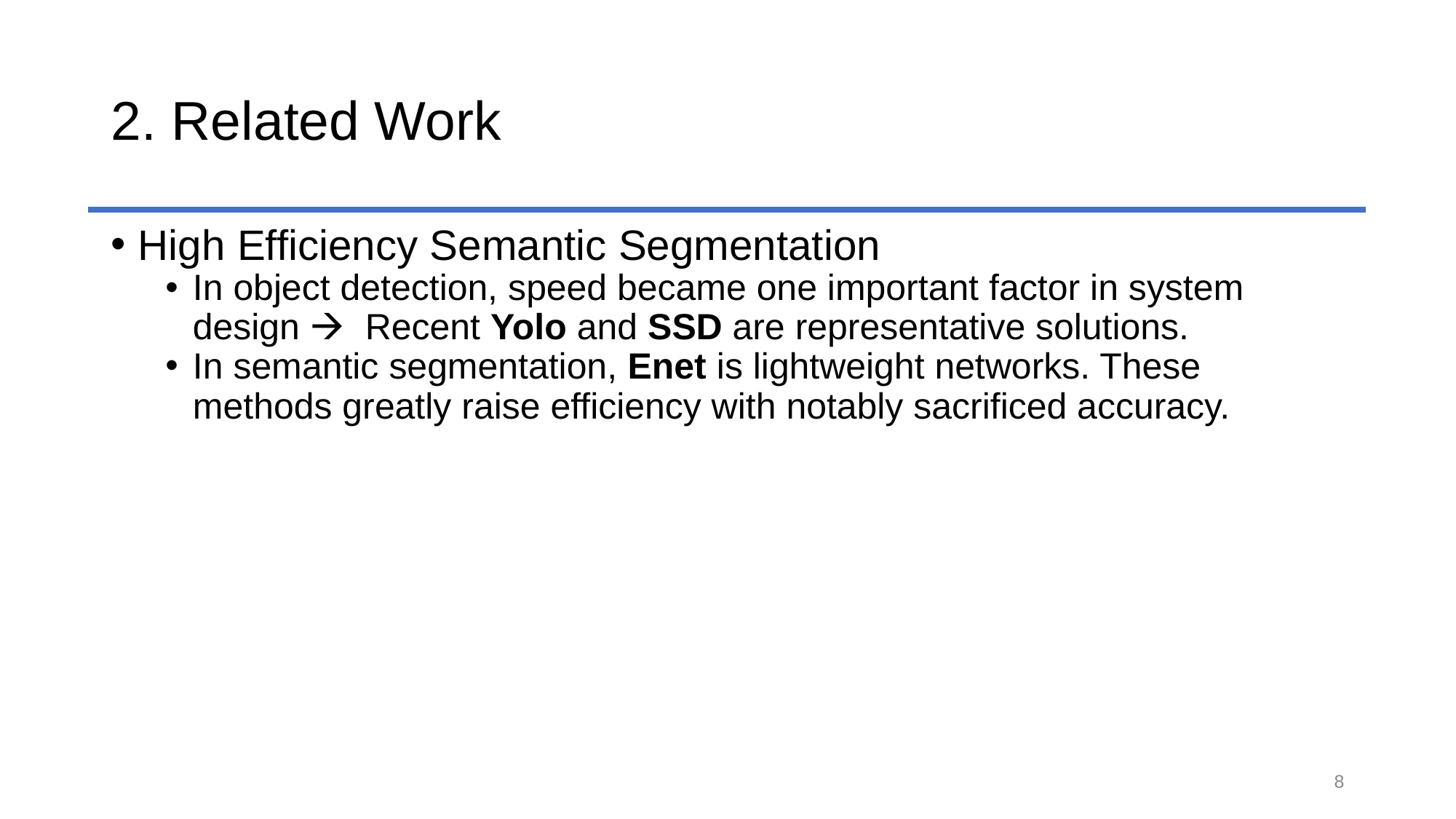

# 2. Related Work
High Efficiency Semantic Segmentation
In object detection, speed became one important factor in system design 🡪  Recent Yolo and SSD are representative solutions.
In semantic segmentation, Enet is lightweight networks. These methods greatly raise efficiency with notably sacrificed accuracy.
8